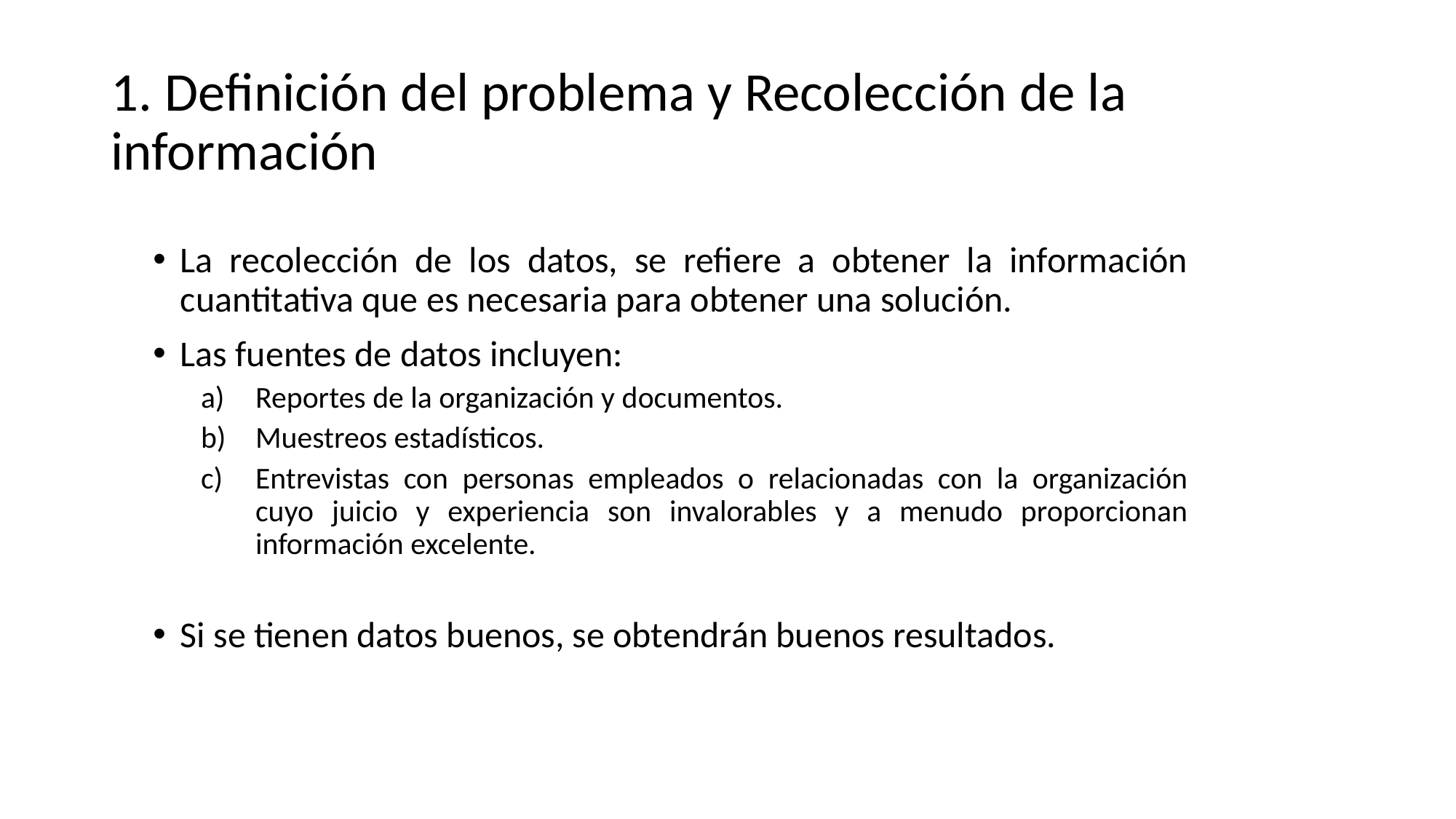

1. Definición del problema y Recolección de la información
La recolección de los datos, se refiere a obtener la información cuantitativa que es necesaria para obtener una solución.
Las fuentes de datos incluyen:
Reportes de la organización y documentos.
Muestreos estadísticos.
Entrevistas con personas empleados o relacionadas con la organización cuyo juicio y experiencia son invalorables y a menudo proporcionan información excelente.

Si se tienen datos buenos, se obtendrán buenos resultados.